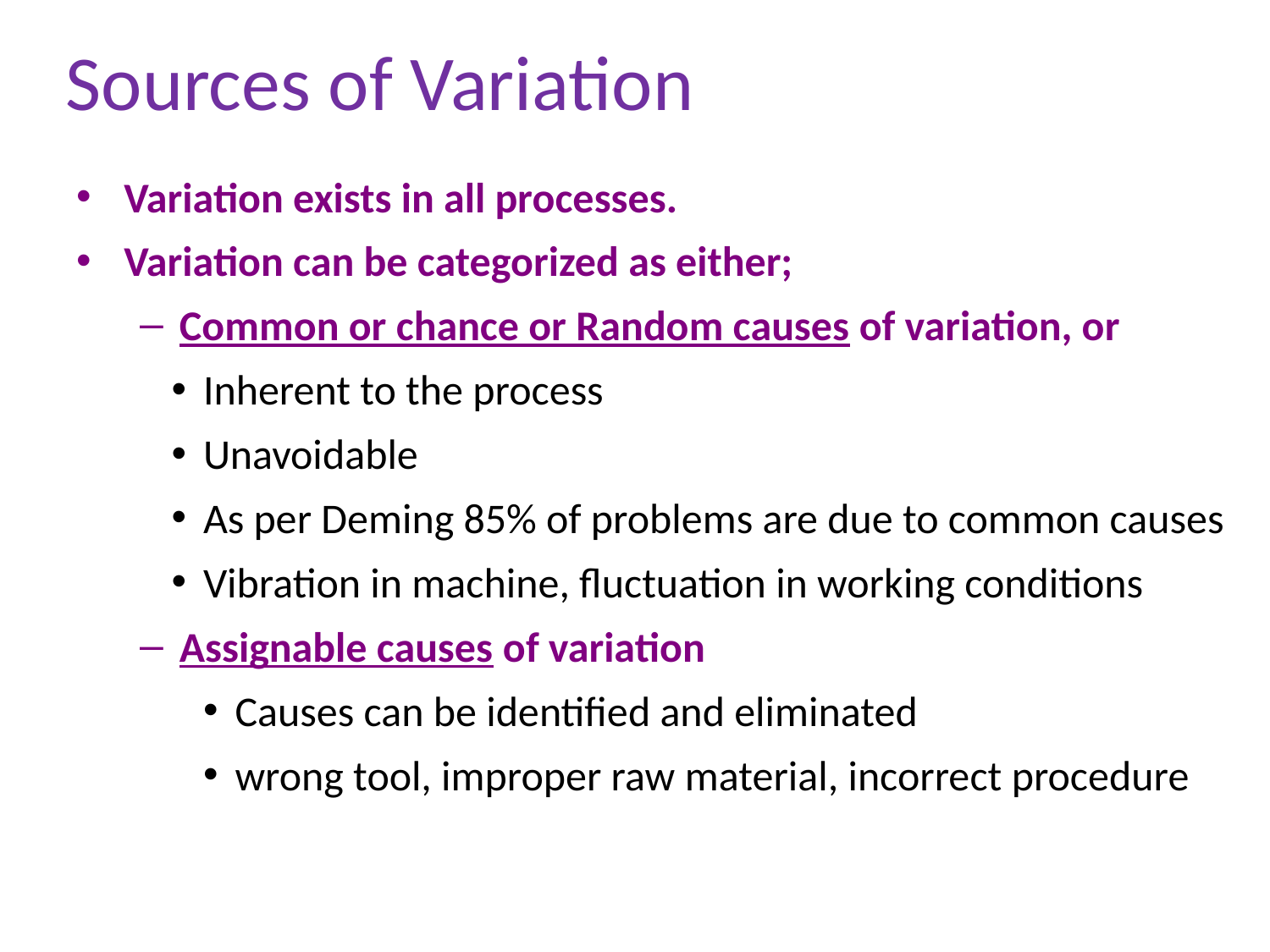

# Sources of Variation
Variation exists in all processes.
Variation can be categorized as either;
Common or chance or Random causes of variation, or
Inherent to the process
Unavoidable
As per Deming 85% of problems are due to common causes
Vibration in machine, fluctuation in working conditions
Assignable causes of variation
Causes can be identified and eliminated
wrong tool, improper raw material, incorrect procedure